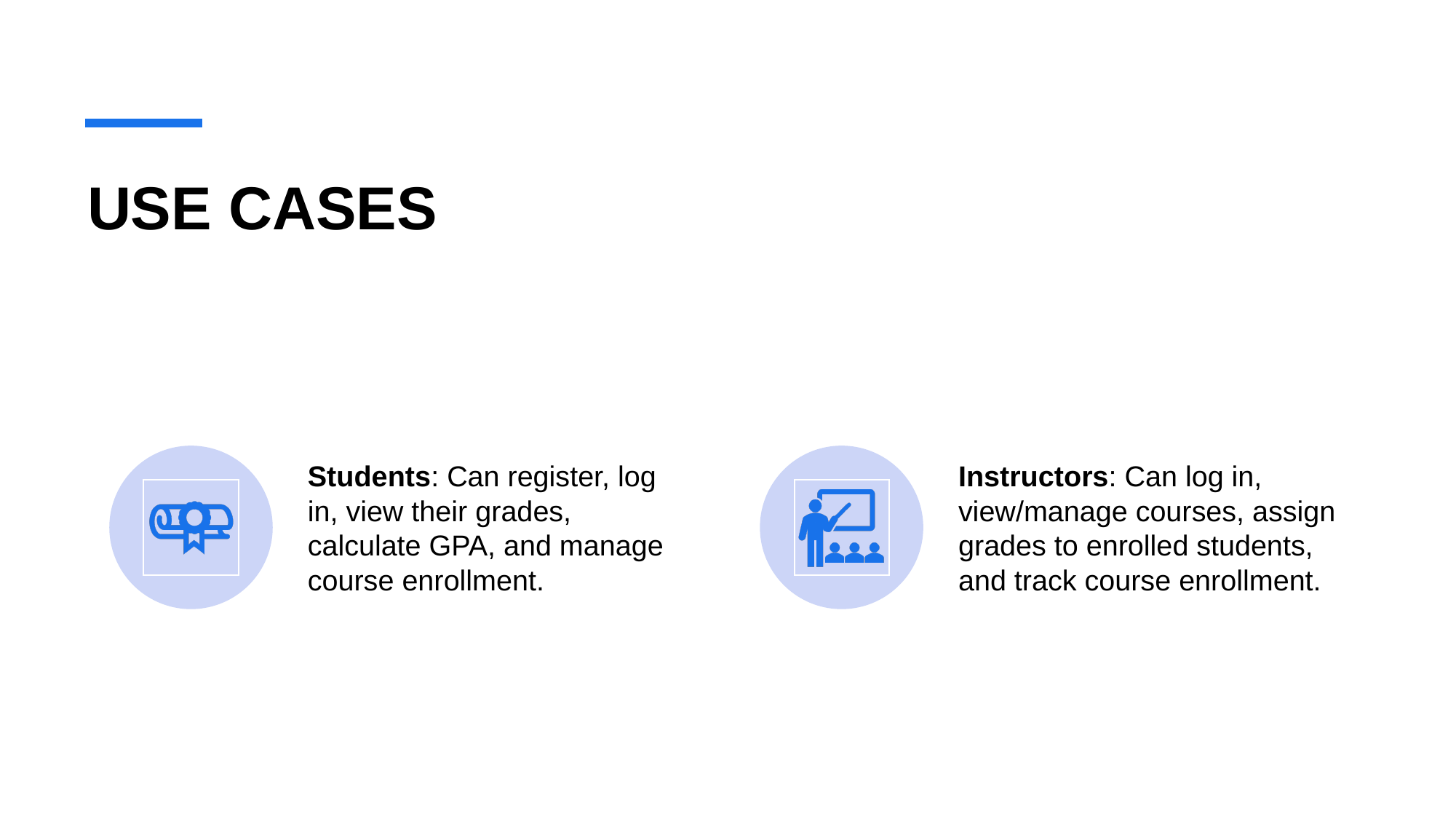

# USE CASES
Students: Can register, log in, view their grades, calculate GPA, and manage course enrollment.
Instructors: Can log in, view/manage courses, assign grades to enrolled students, and track course enrollment.